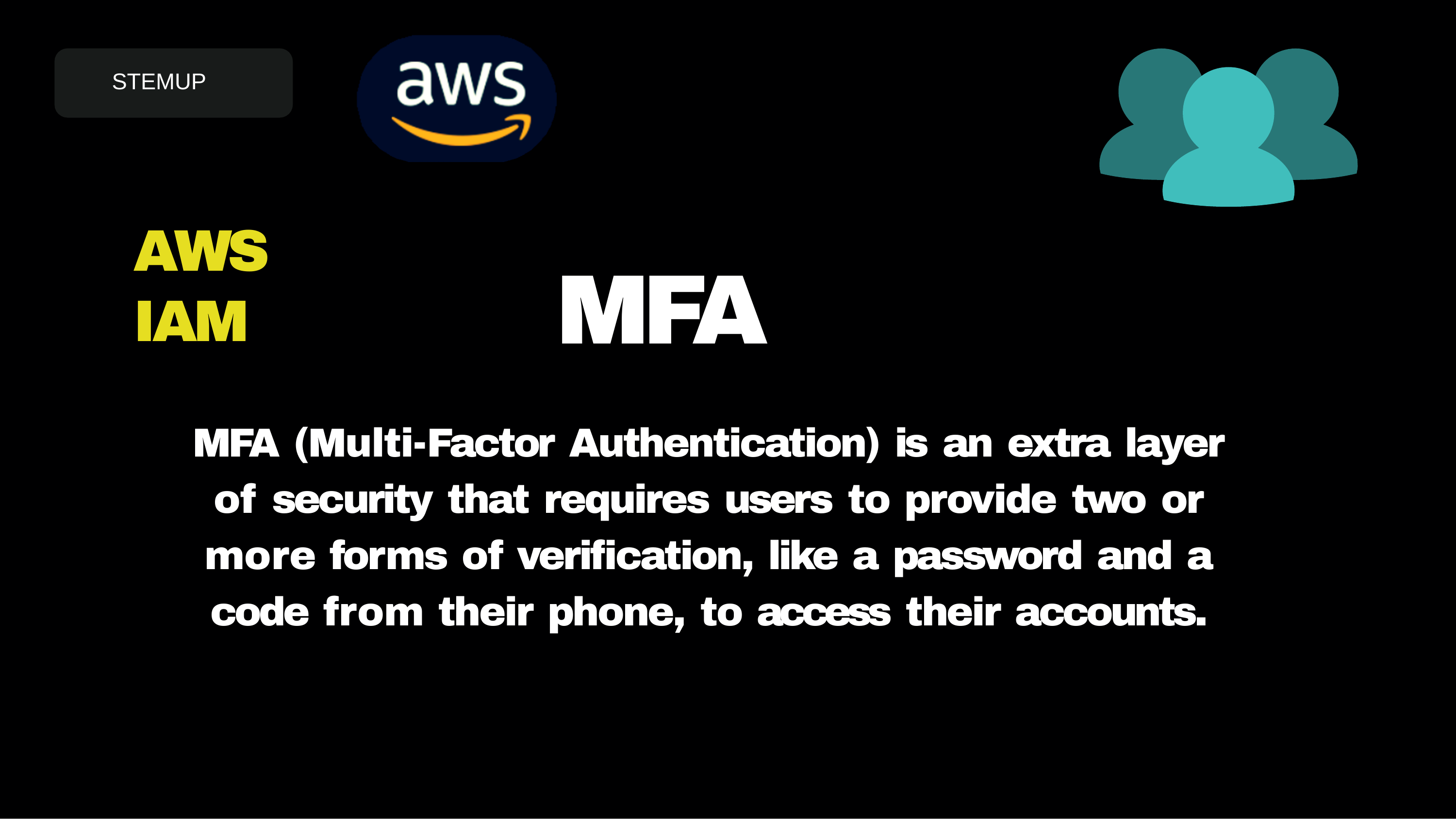

STEMUP
# AWS IAM
MFA
MFA (Multi-Factor Authentication) is an extra layer of security that requires users to provide two or more forms of verification, like a password and a code from their phone, to access their accounts.